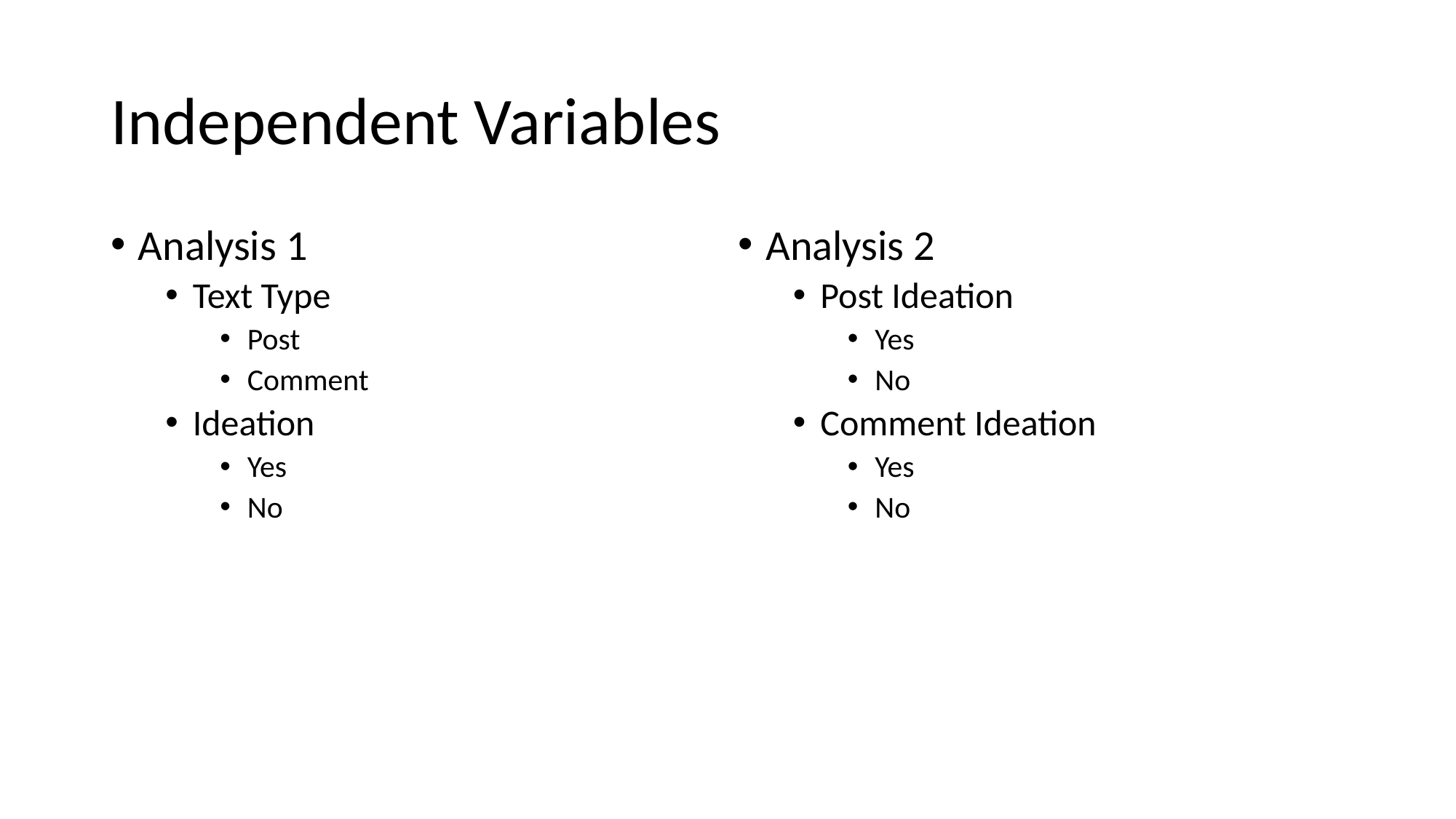

# Independent Variables
Analysis 1
Text Type
Post
Comment
Ideation
Yes
No
Analysis 2
Post Ideation
Yes
No
Comment Ideation
Yes
No